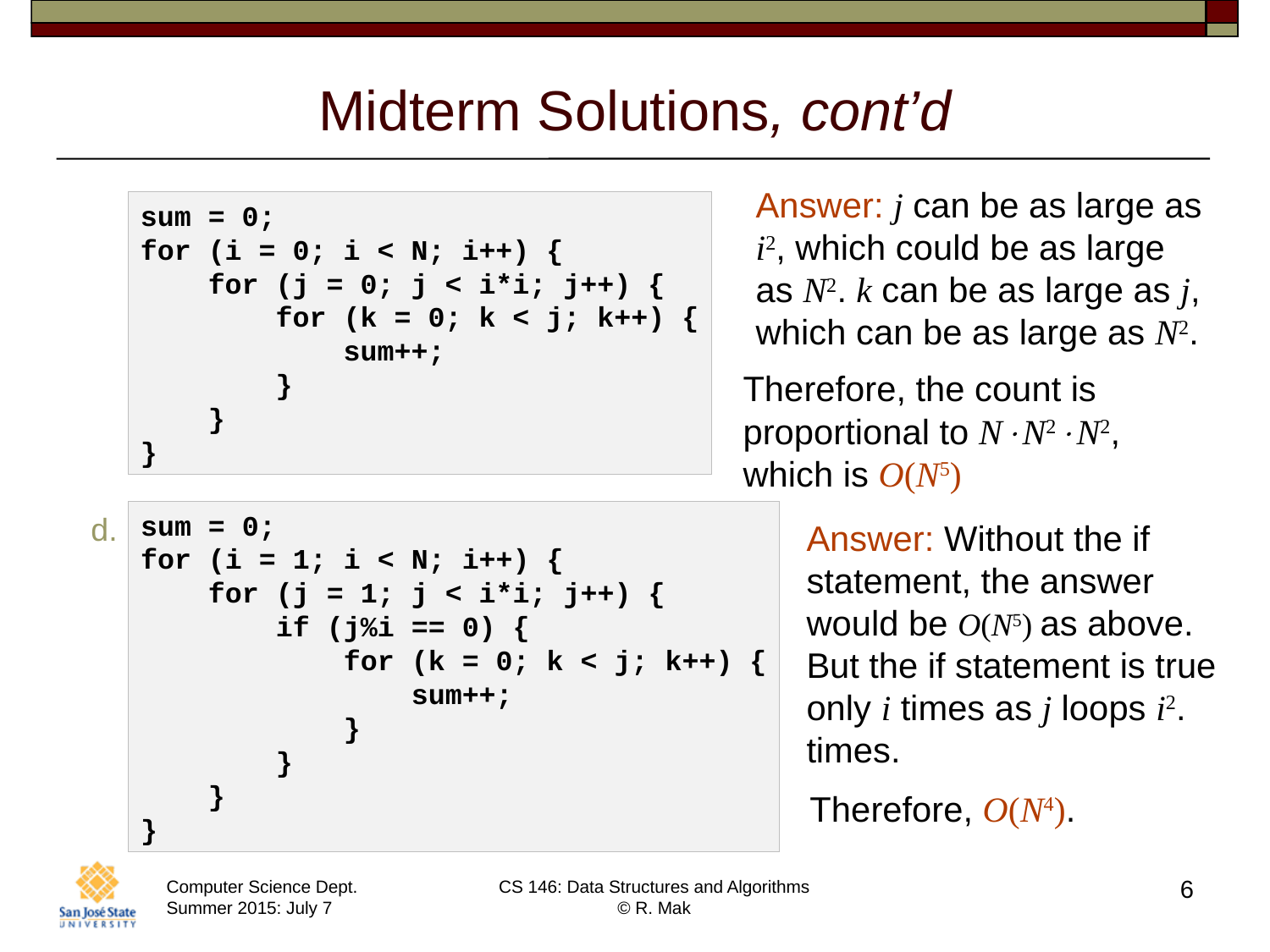

# Midterm Solutions, cont’d
Answer: j can be as large as
i2, which could be as large
as N2. k can be as large as j,
which can be as large as N2.

sum = 0;
for (i = 0; i < N; i++) {
    for (j = 0; j < i*i; j++) {
        for (k = 0; k < j; k++) {
            sum++;
        }
    }
}
Therefore, the count is
proportional to N⋅N2⋅N2,
which is O(N5)
sum = 0;
for (i = 1; i < N; i++) {
    for (j = 1; j < i*i; j++) {
        if (j%i == 0) {
            for (k = 0; k < j; k++) {
                sum++;
            }
        }
    }
}
Answer: Without the if
statement, the answer
would be O(N5) as above.
But the if statement is true
only i times as j loops i2.
times.
Therefore, O(N4).
6